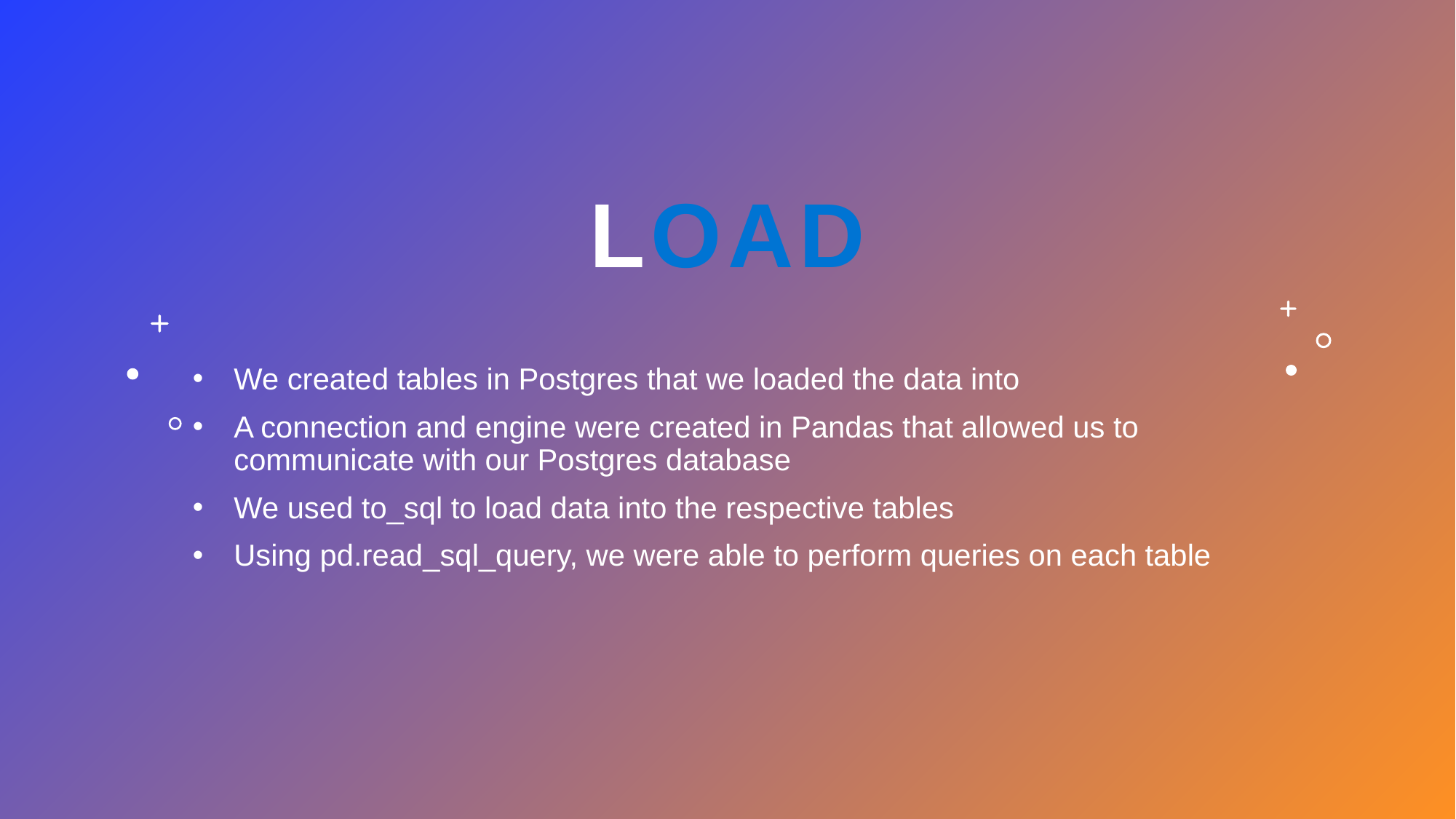

# load
We created tables in Postgres that we loaded the data into
A connection and engine were created in Pandas that allowed us to communicate with our Postgres database
We used to_sql to load data into the respective tables
Using pd.read_sql_query, we were able to perform queries on each table